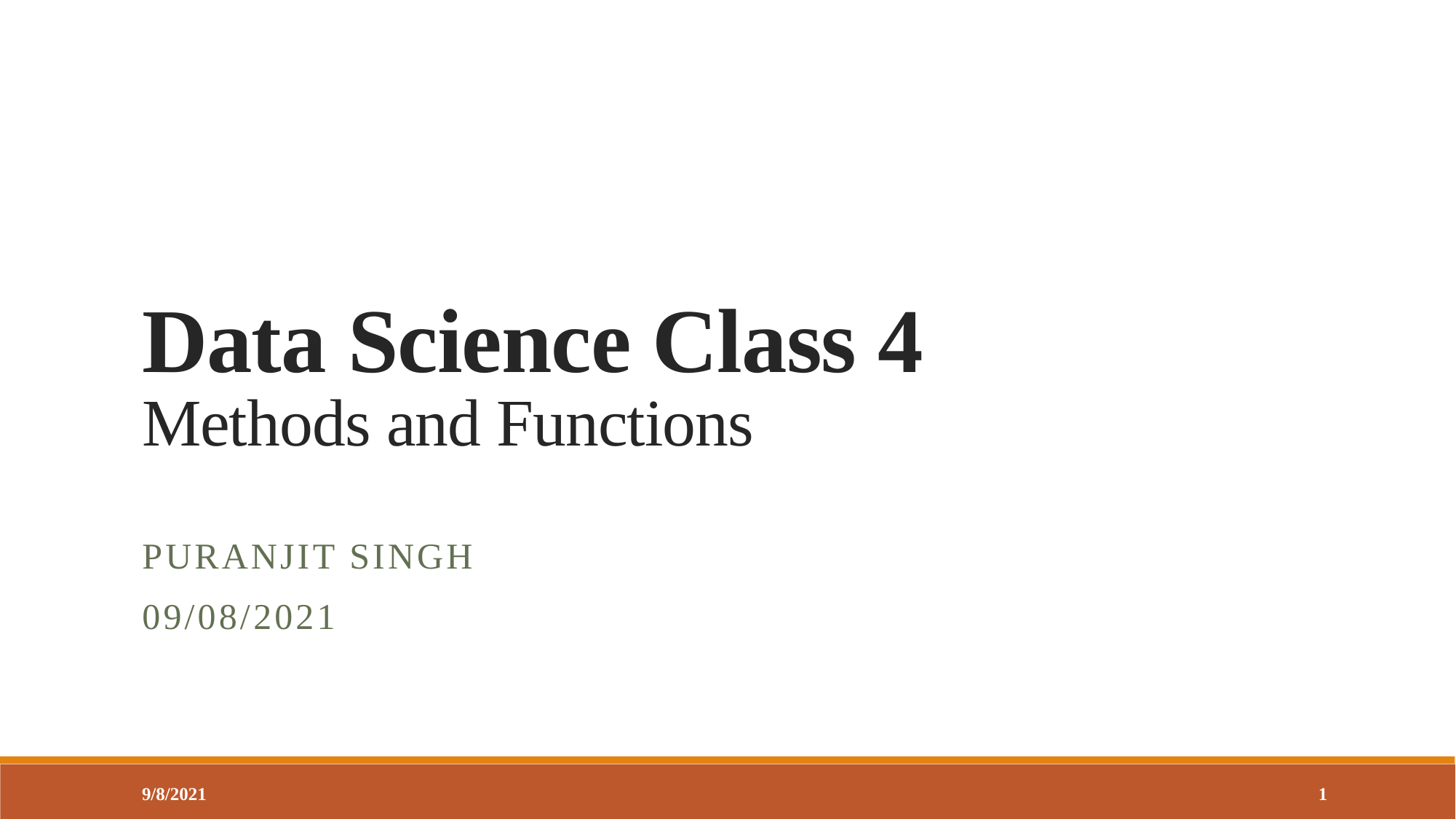

# Data Science Class 4 Methods and Functions
Puranjit Singh
09/08/2021
9/8/2021

1